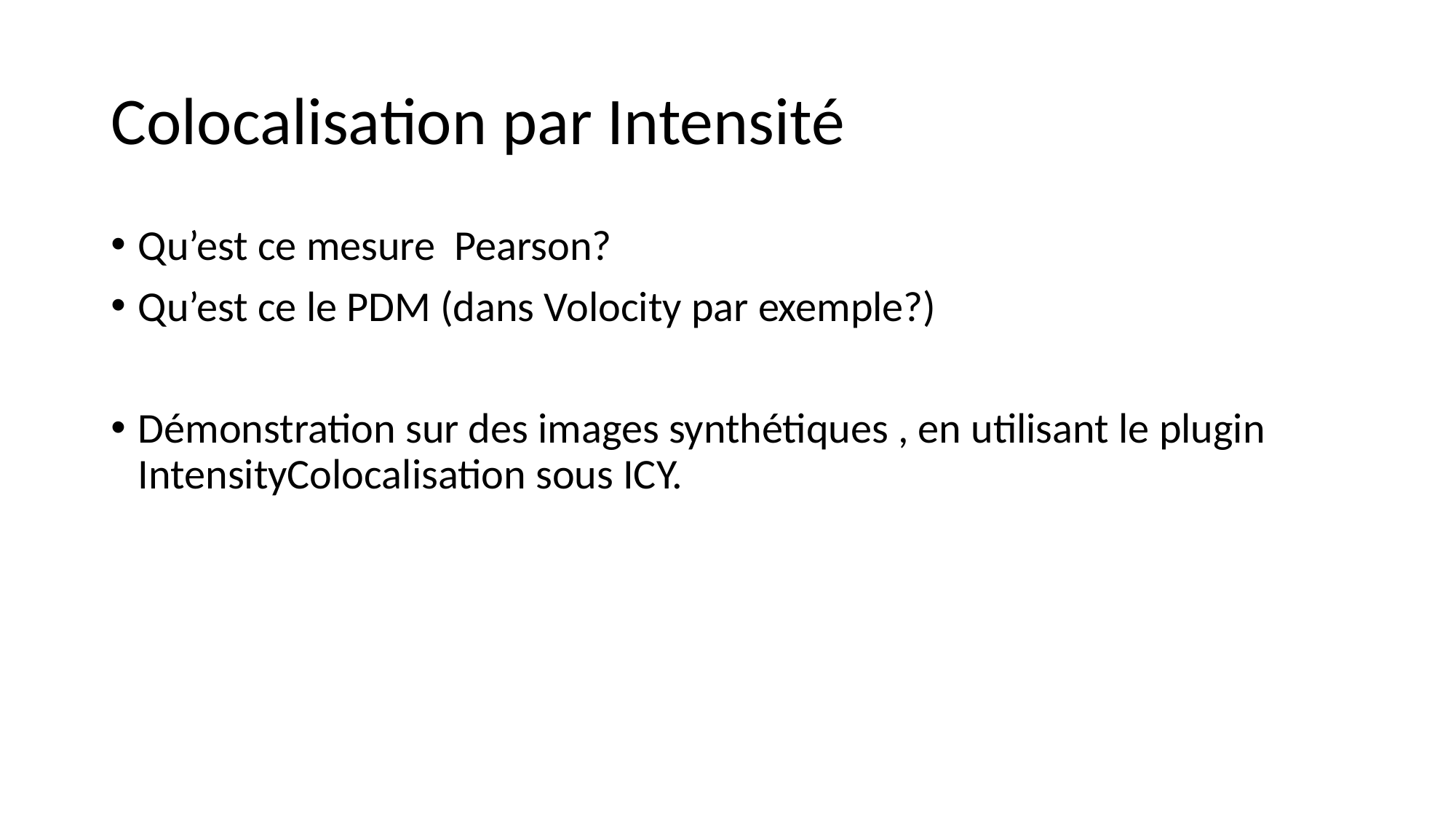

# Colocalisation par Intensité
Qu’est ce mesure  Pearson?
Qu’est ce le PDM (dans Volocity par exemple?)

Démonstration sur des images synthétiques , en utilisant le plugin IntensityColocalisation sous ICY.